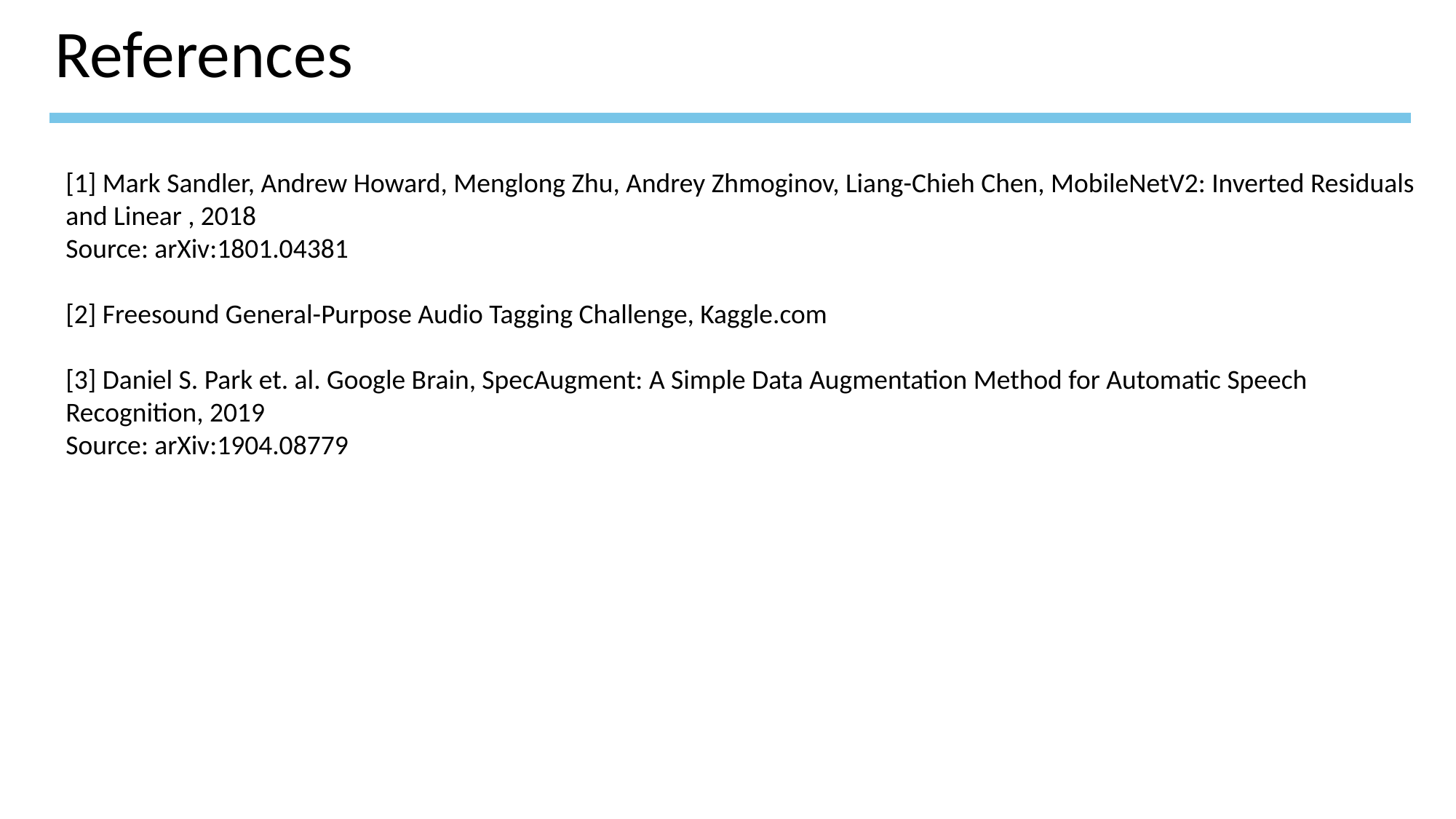

References
[1] Mark Sandler, Andrew Howard, Menglong Zhu, Andrey Zhmoginov, Liang-Chieh Chen, MobileNetV2: Inverted Residuals and Linear , 2018
Source: arXiv:1801.04381

[2] Freesound General-Purpose Audio Tagging Challenge, Kaggle.com

[3] Daniel S. Park et. al. Google Brain, SpecAugment: A Simple Data Augmentation Method for Automatic Speech Recognition, 2019
Source: arXiv:1904.08779